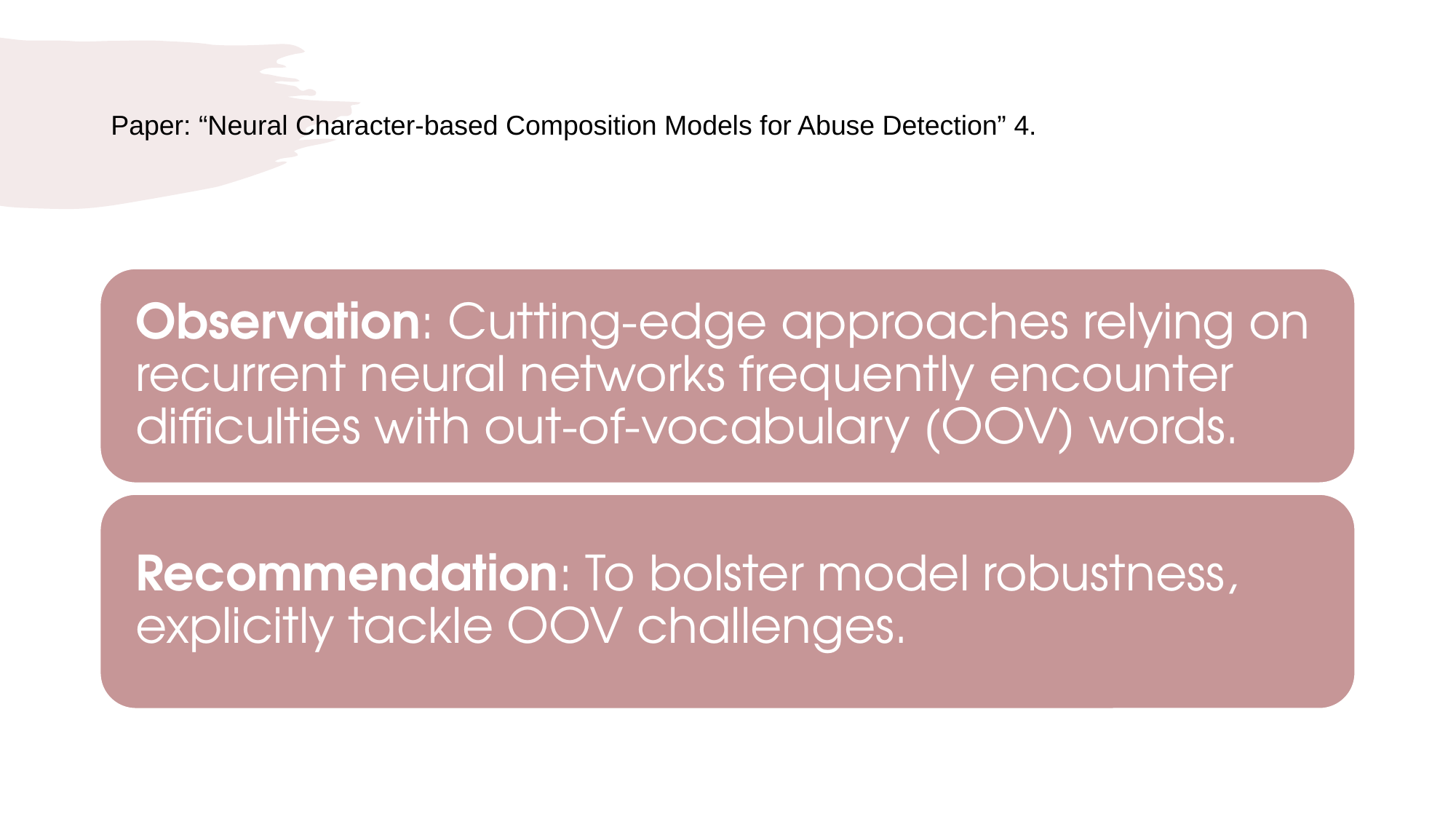

# Paper: “Neural Character-based Composition Models for Abuse Detection” 4.
Observation: Cutting-edge approaches relying on recurrent neural networks frequently encounter difficulties with out-of-vocabulary (OOV) words.
Recommendation: To bolster model robustness, explicitly tackle OOV challenges.